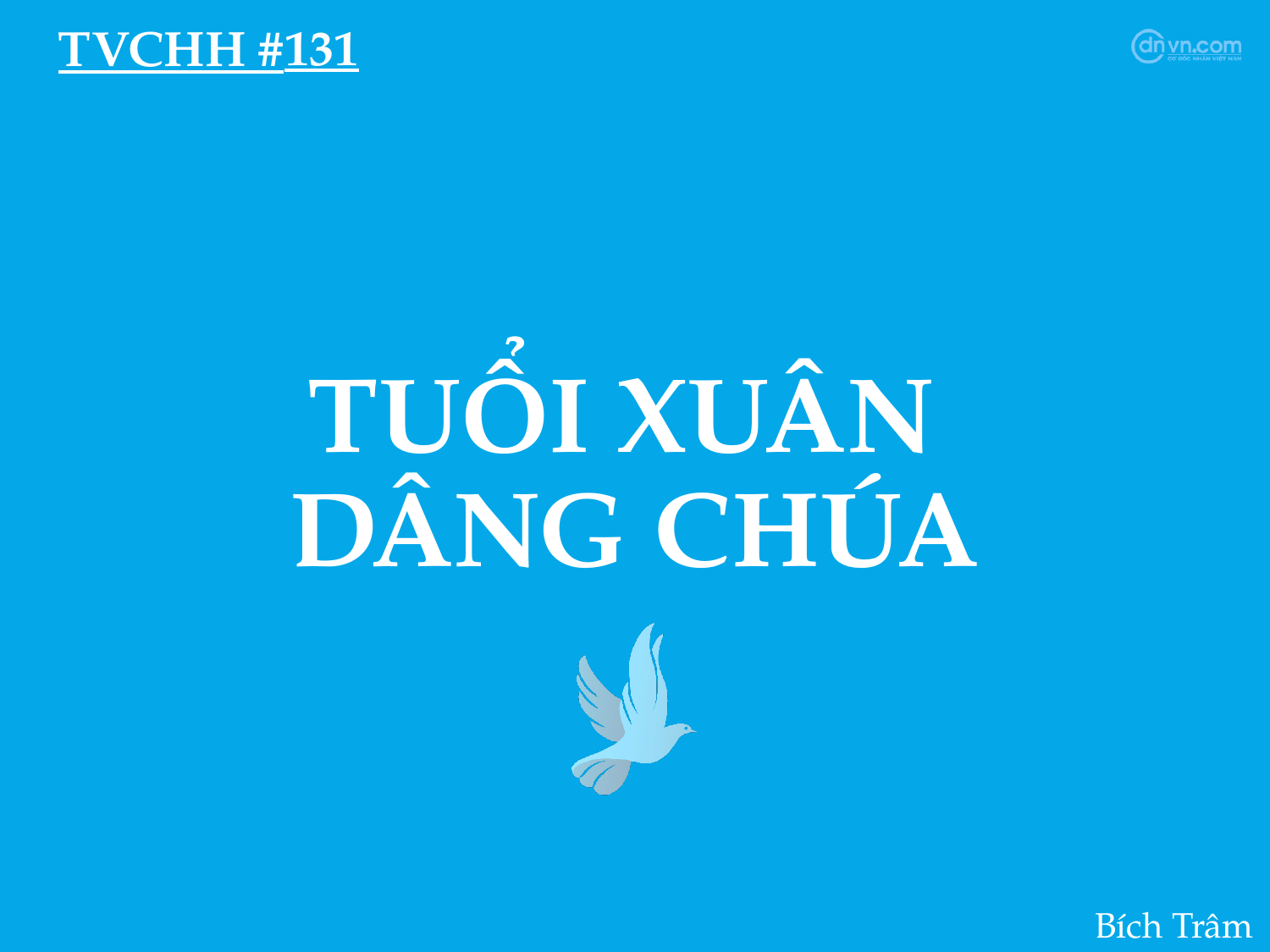

131
# TUỔI XUÂN DÂNG CHÚA

Bích Trâm